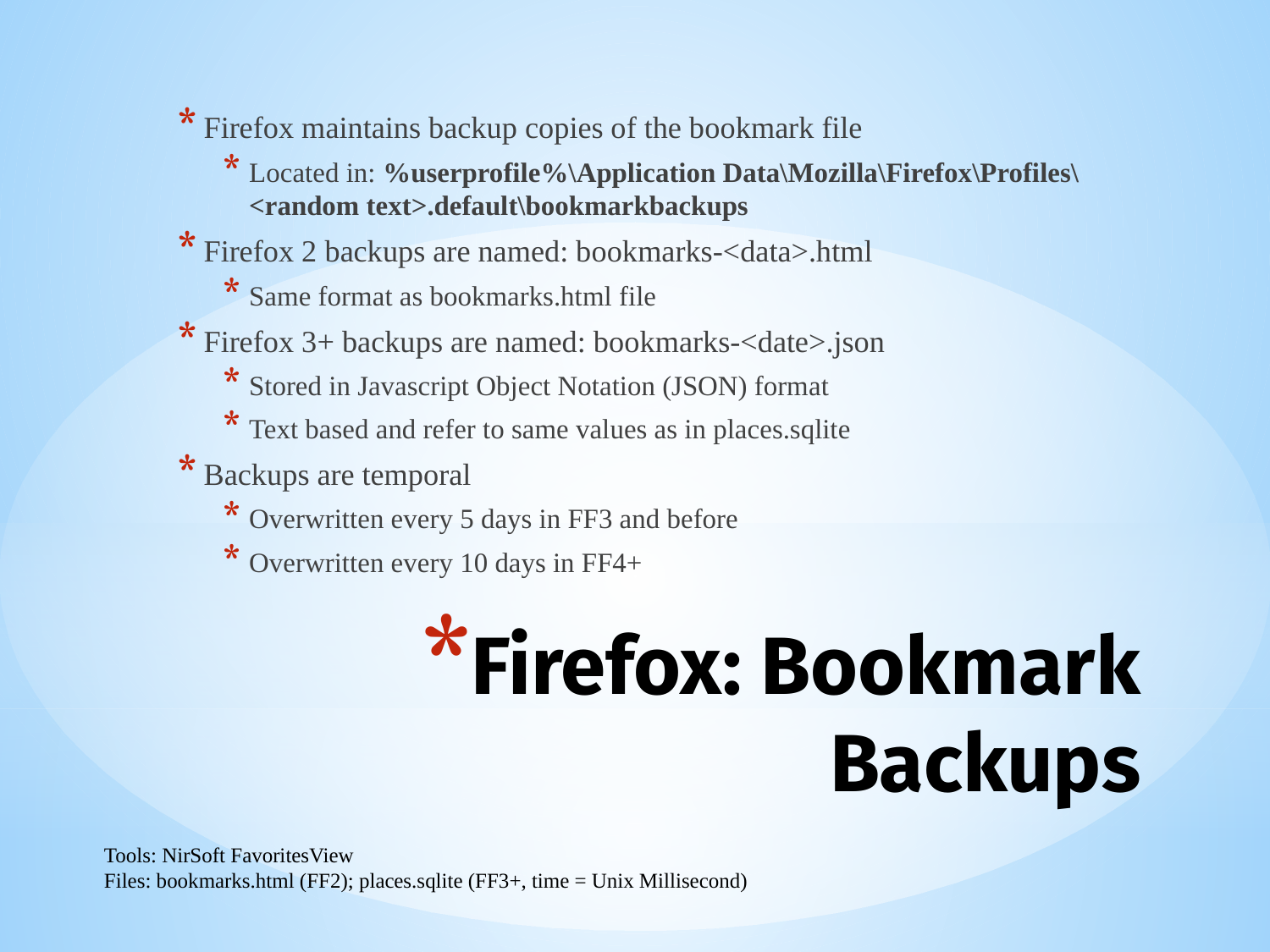

Firefox maintains backup copies of the bookmark file
Located in: %userprofile%\Application Data\Mozilla\Firefox\Profiles\<random text>.default\bookmarkbackups
Firefox 2 backups are named: bookmarks-<data>.html
Same format as bookmarks.html file
Firefox 3+ backups are named: bookmarks-<date>.json
Stored in Javascript Object Notation (JSON) format
Text based and refer to same values as in places.sqlite
Backups are temporal
Overwritten every 5 days in FF3 and before
Overwritten every 10 days in FF4+
# Firefox: Bookmark Backups
Tools: NirSoft FavoritesView
Files: bookmarks.html (FF2); places.sqlite (FF3+, time = Unix Millisecond)